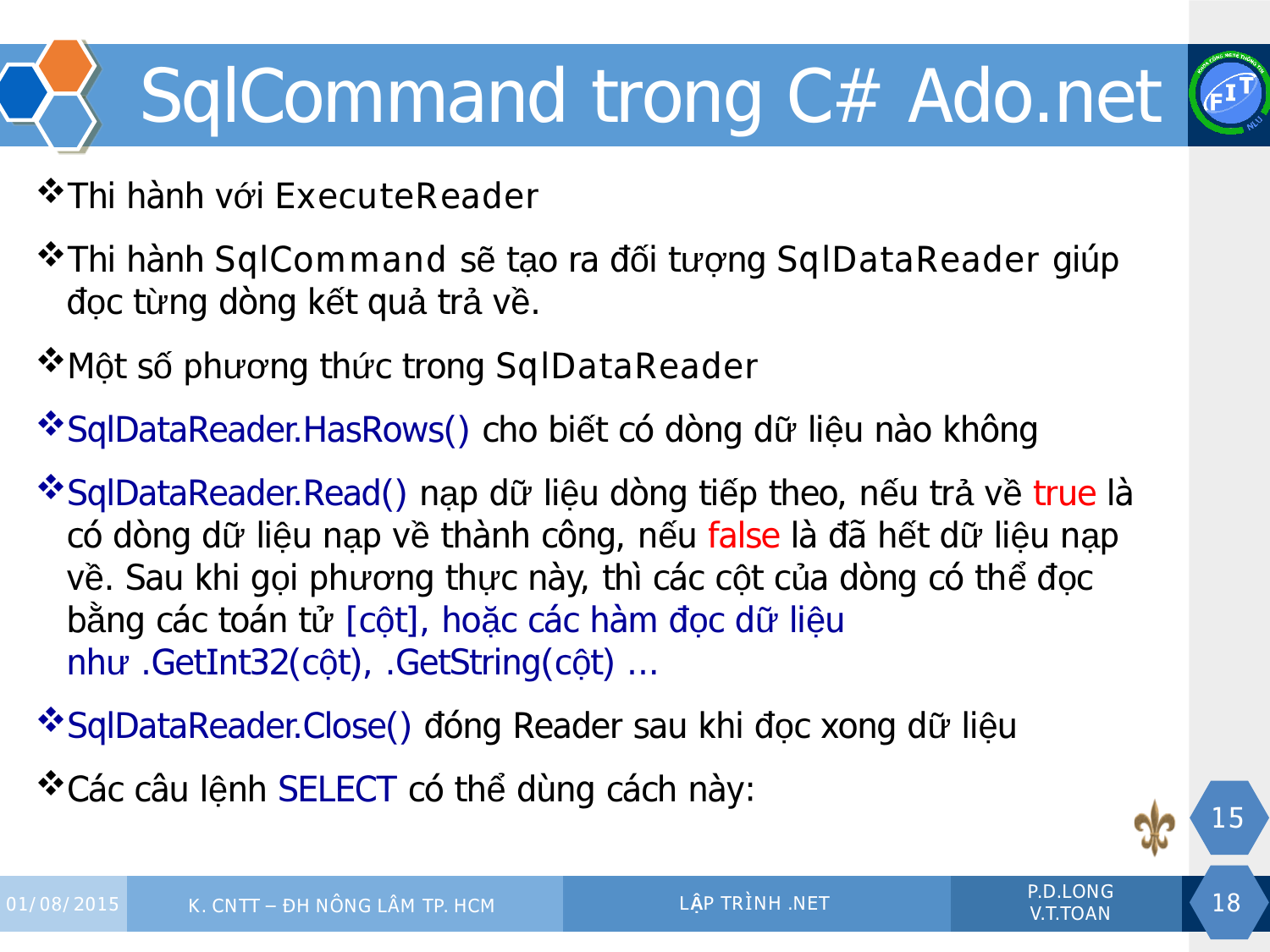

# SqlCommand trong C# Ado.net
Thi hành với ExecuteReader
Thi hành SqlCommand sẽ tạo ra đối tượng SqlDataReader giúp đọc từng dòng kết quả trả về.
Một số phương thức trong SqlDataReader
SqlDataReader.HasRows() cho biết có dòng dữ liệu nào không
SqlDataReader.Read() nạp dữ liệu dòng tiếp theo, nếu trả về true là có dòng dữ liệu nạp về thành công, nếu false là đã hết dữ liệu nạp về. Sau khi gọi phương thực này, thì các cột của dòng có thể đọc bằng các toán tử [cột], hoặc các hàm đọc dữ liệu như .GetInt32(cột), .GetString(cột) ...
SqlDataReader.Close() đóng Reader sau khi đọc xong dữ liệu
Các câu lệnh SELECT có thể dùng cách này:
15
01/08/2015
K. CNTT – ĐH NÔNG LÂM TP. HCM